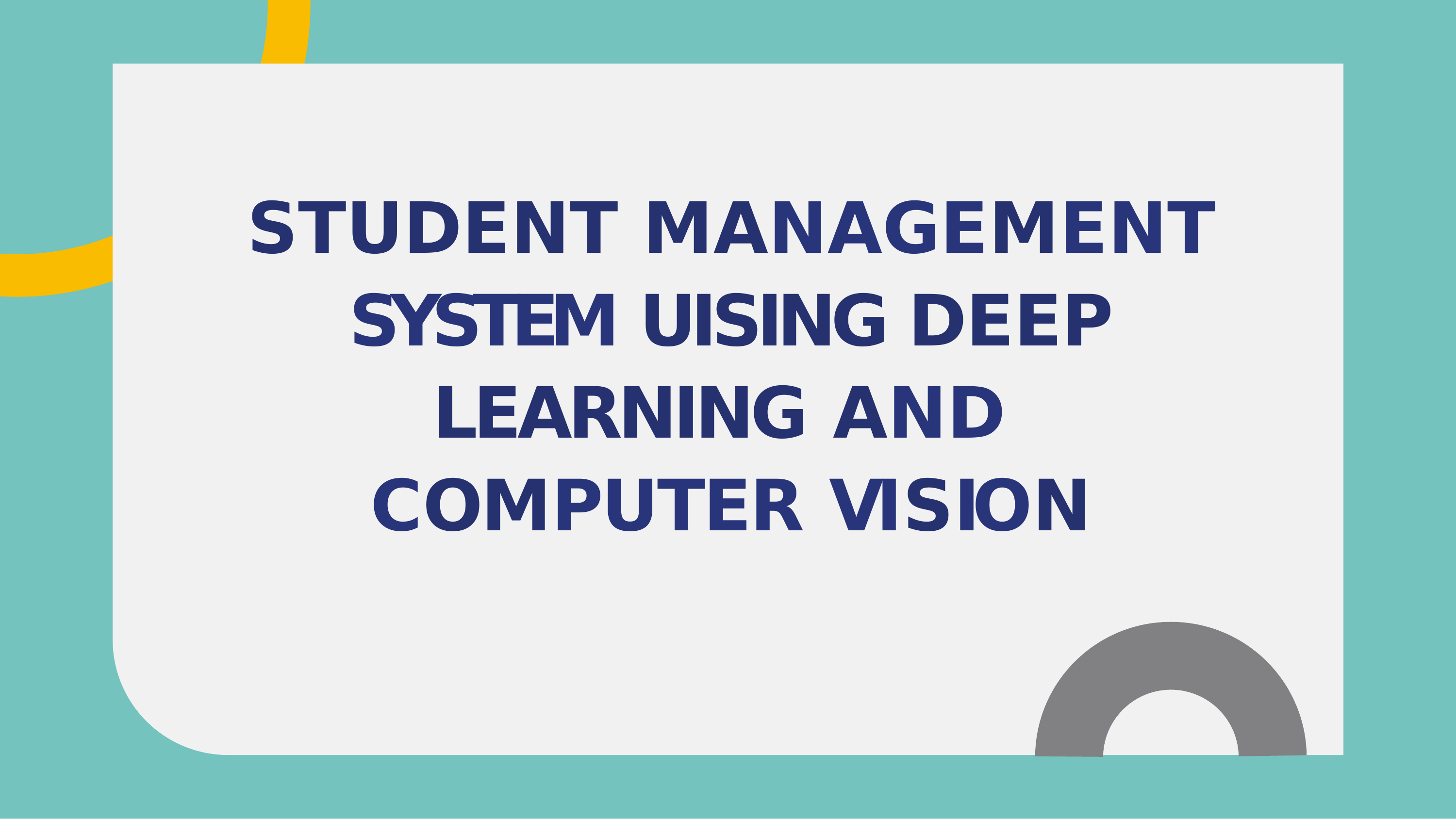

STUDENT MANAGEMENT SYSTEM UISING DEEP LEARNING AND  COMPUTER VISION